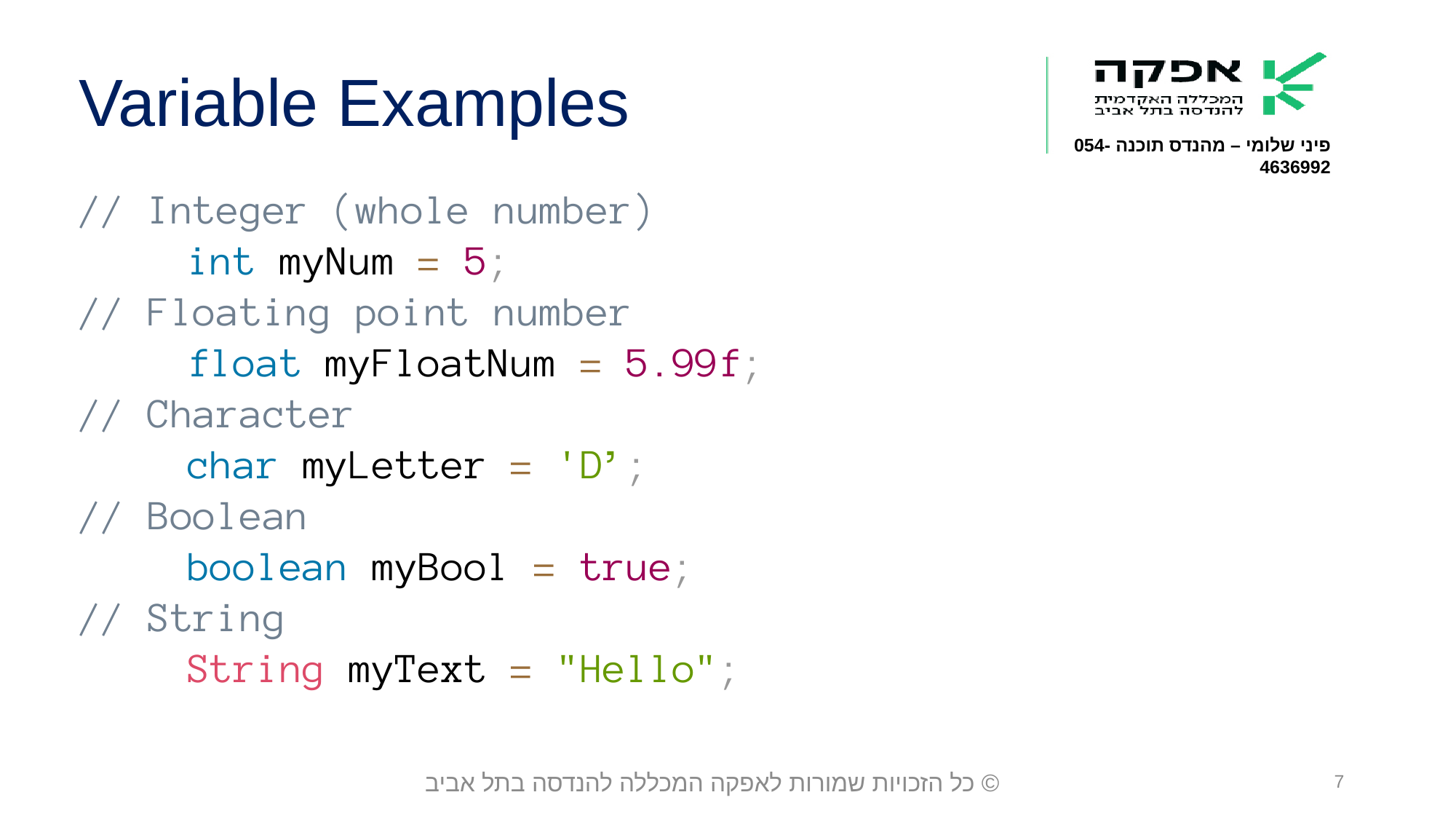

Variable Examples
// Integer (whole number)
	int myNum = 5;
// Floating point number
	float myFloatNum = 5.99f;
// Character
 	char myLetter = 'D’;
// Boolean
	boolean myBool = true;
// String
	String myText = "Hello";
© כל הזכויות שמורות לאפקה המכללה להנדסה בתל אביב
7